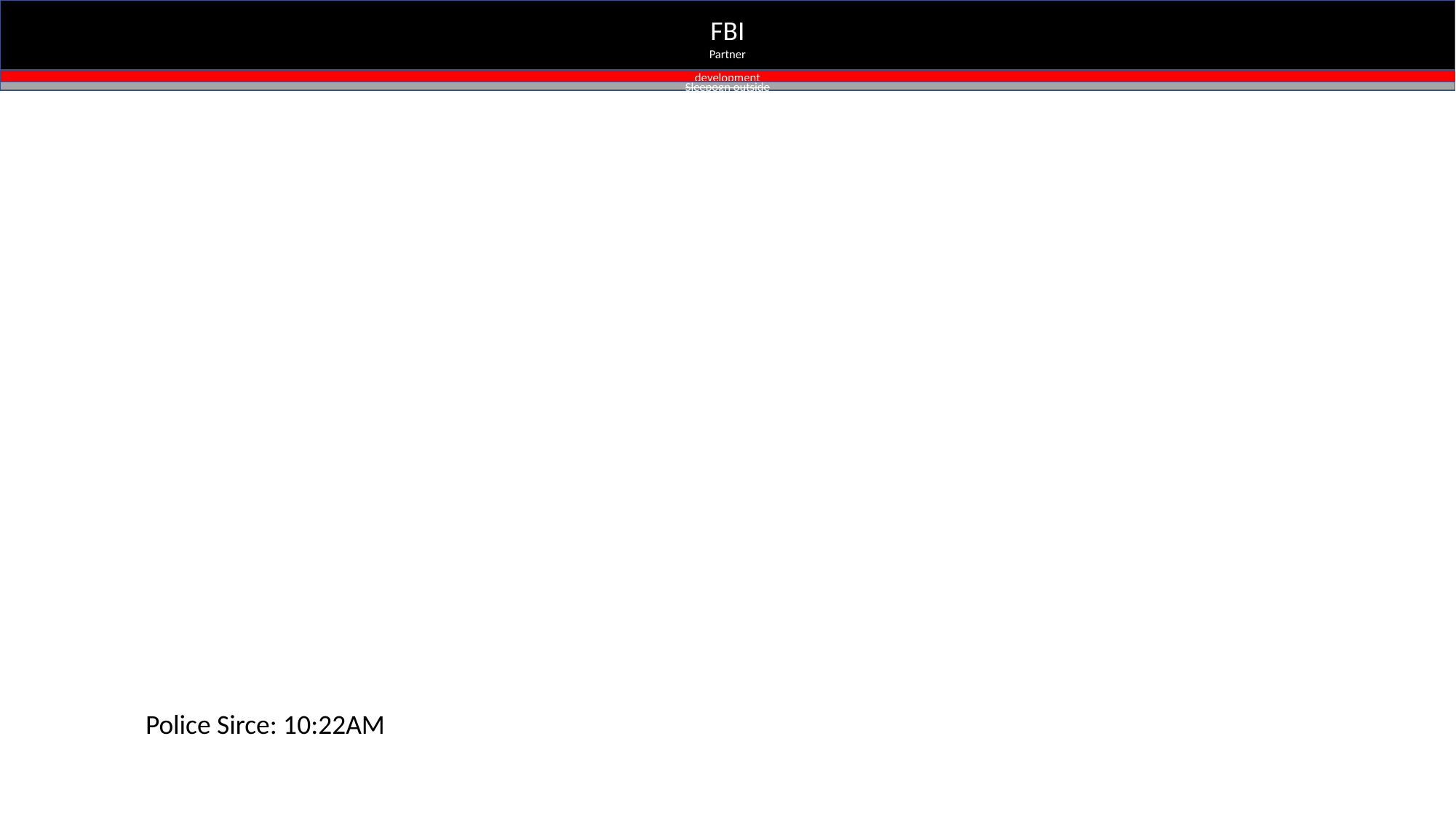

FBI
Partner
development
Sleepogn outside
Police Sirce: 10:22AM